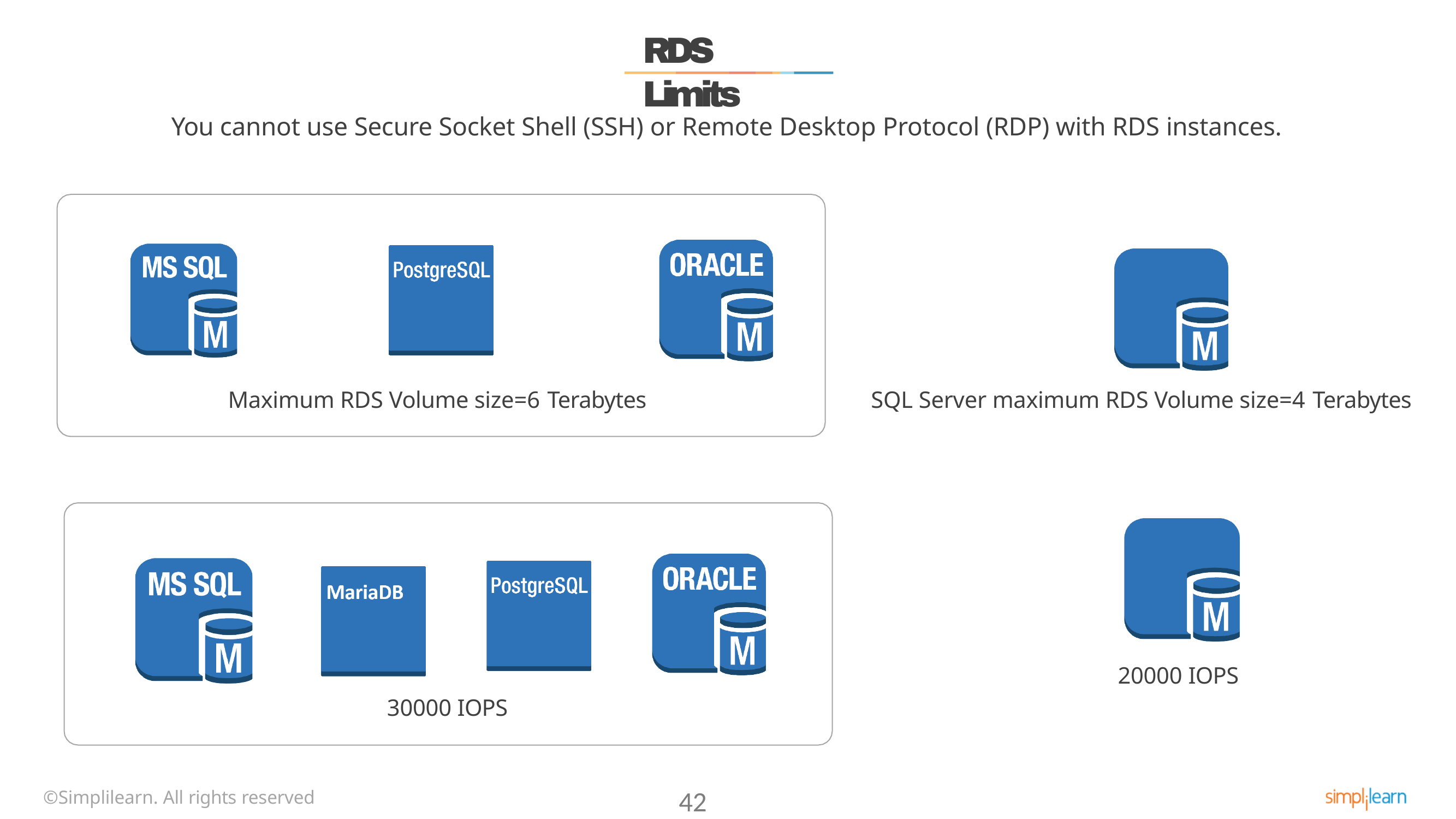

# RDS Limits

You cannot use Secure Socket Shell (SSH) or Remote Desktop Protocol (RDP) with RDS instances.

Maximum RDS Volume size=6 Terabytes
SQL Server maximum RDS Volume size=4 Terabytes

20000 IOPS
30000 IOPS
©Simplilearn. All rights reserved
42